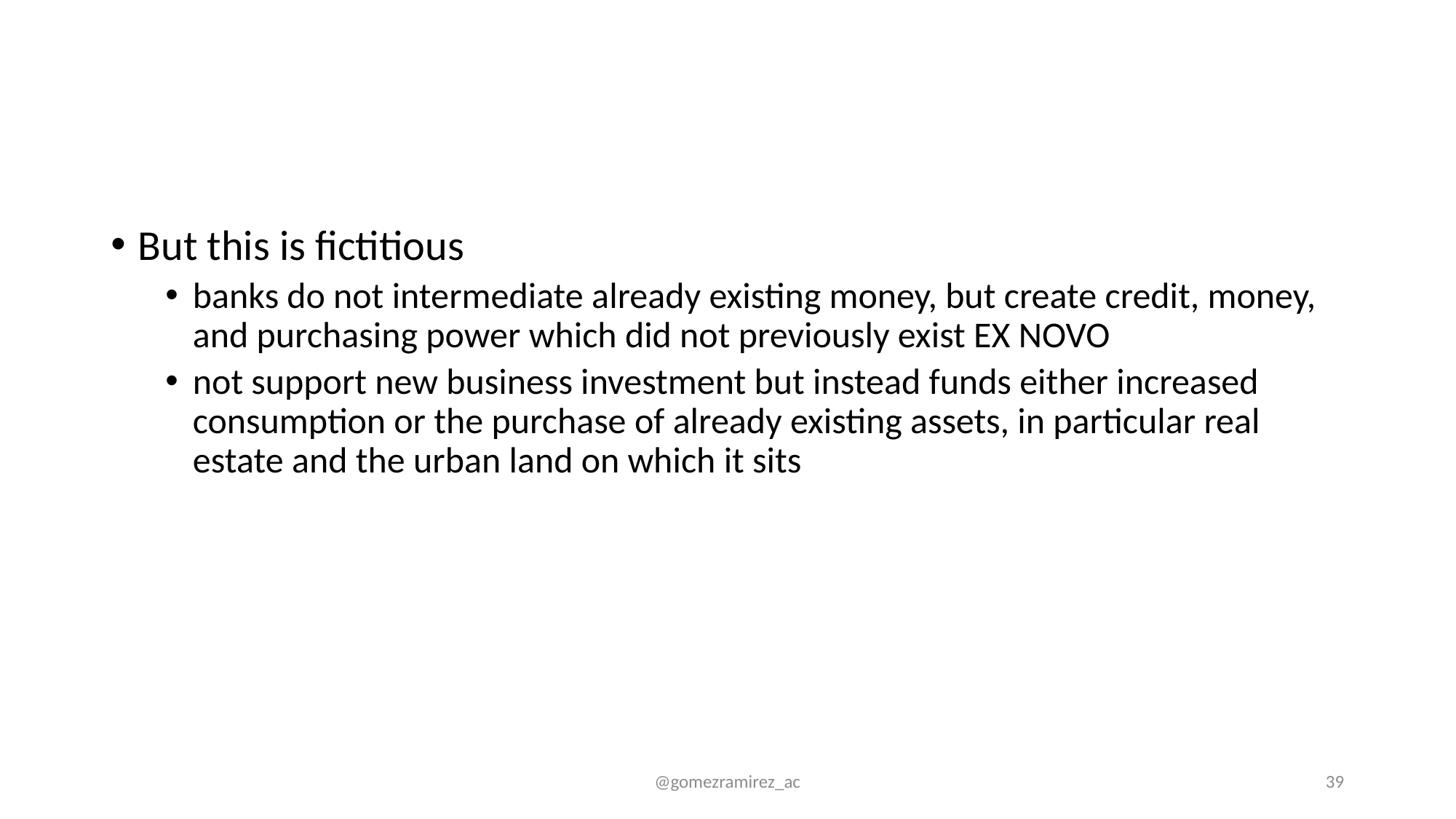

#
But this is fictitious
banks do not intermediate already existing money, but create credit, money, and purchasing power which did not previously exist EX NOVO
not support new business investment but instead funds either increased consumption or the purchase of already existing assets, in particular real estate and the urban land on which it sits

@gomezramirez_ac
39